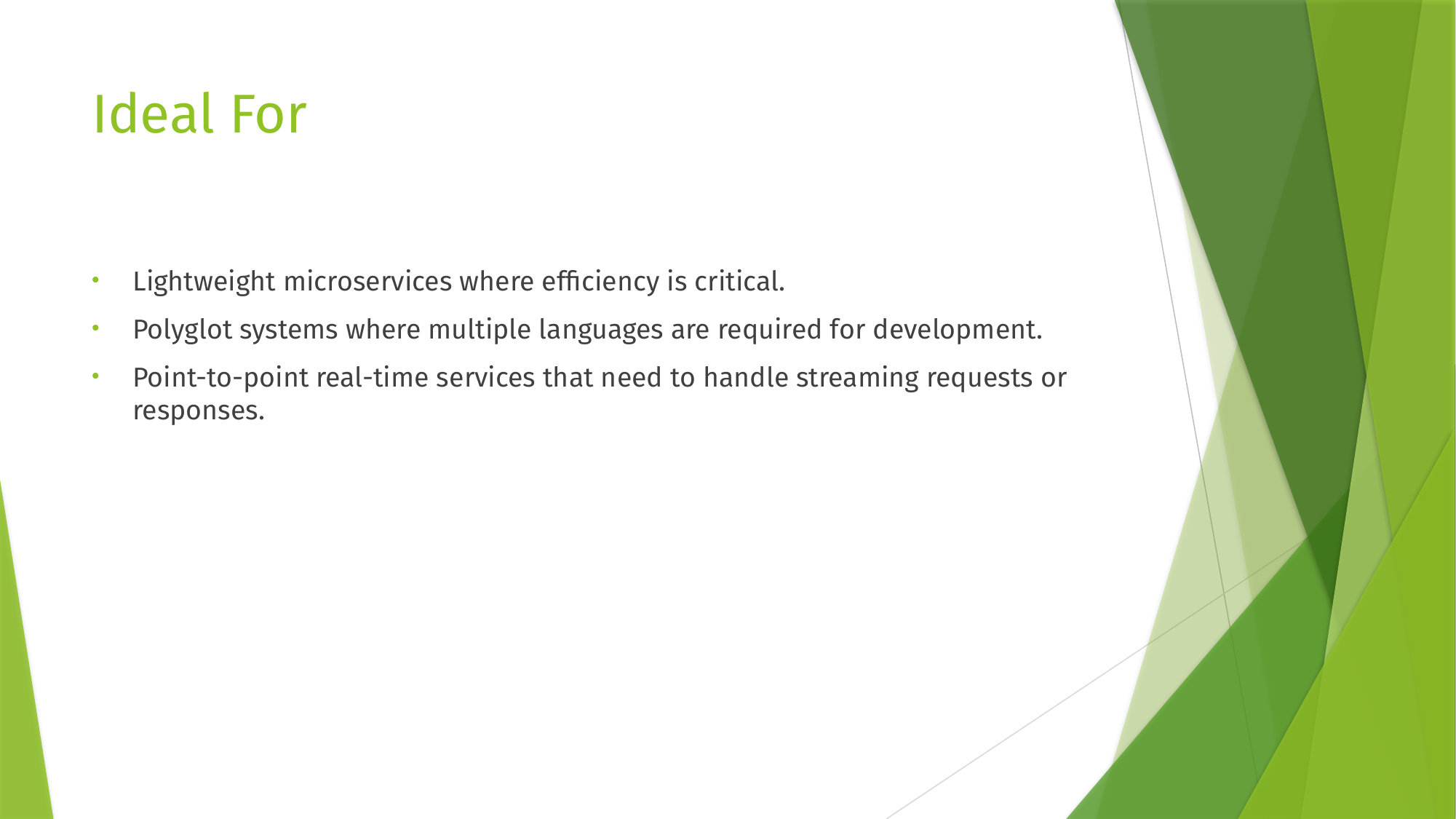

# Ideal For
Lightweight microservices where efficiency is critical.
Polyglot systems where multiple languages are required for development.
Point-to-point real-time services that need to handle streaming requests or responses.